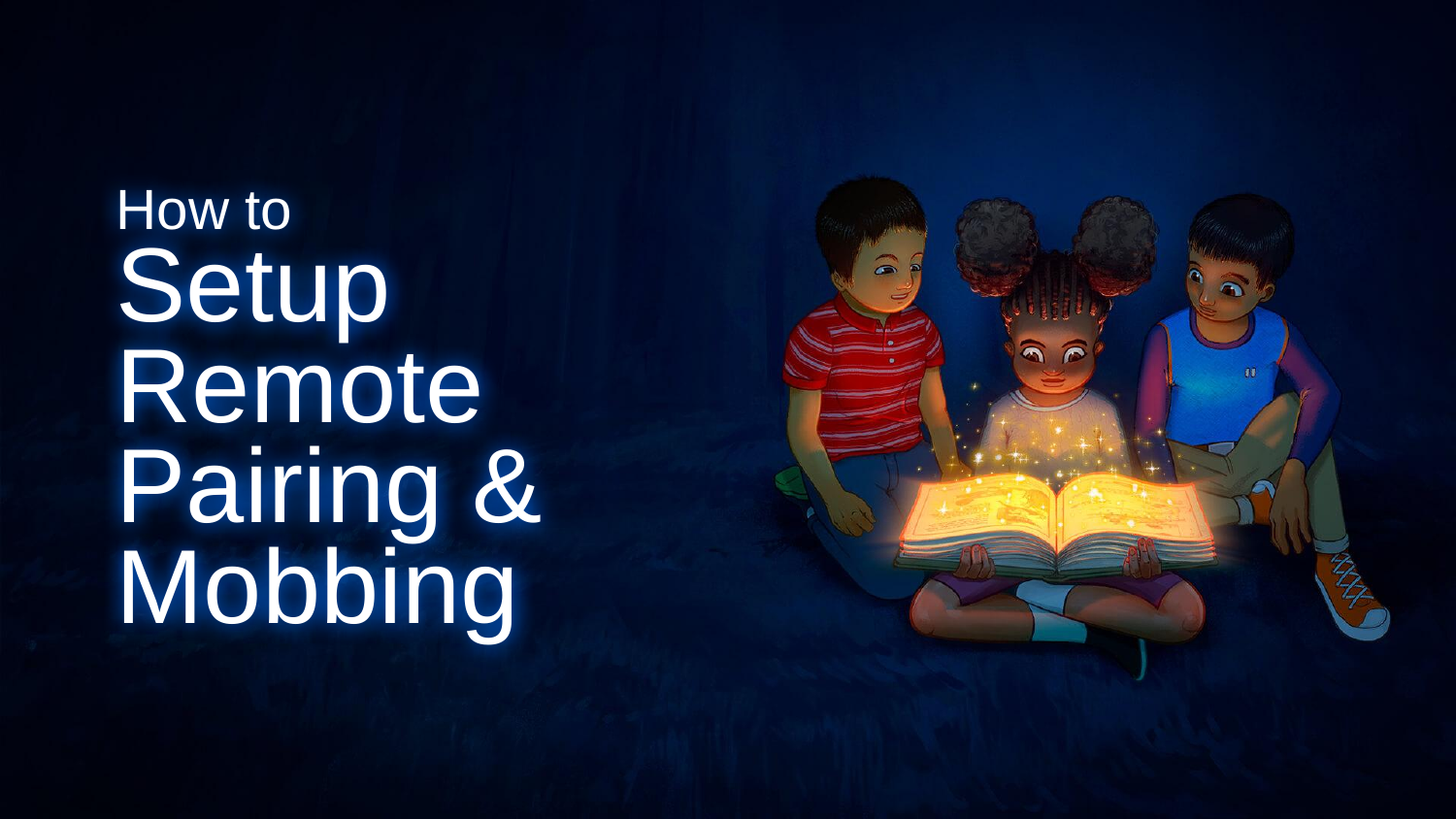

# How to Setup Remote Pairing & Mobbing